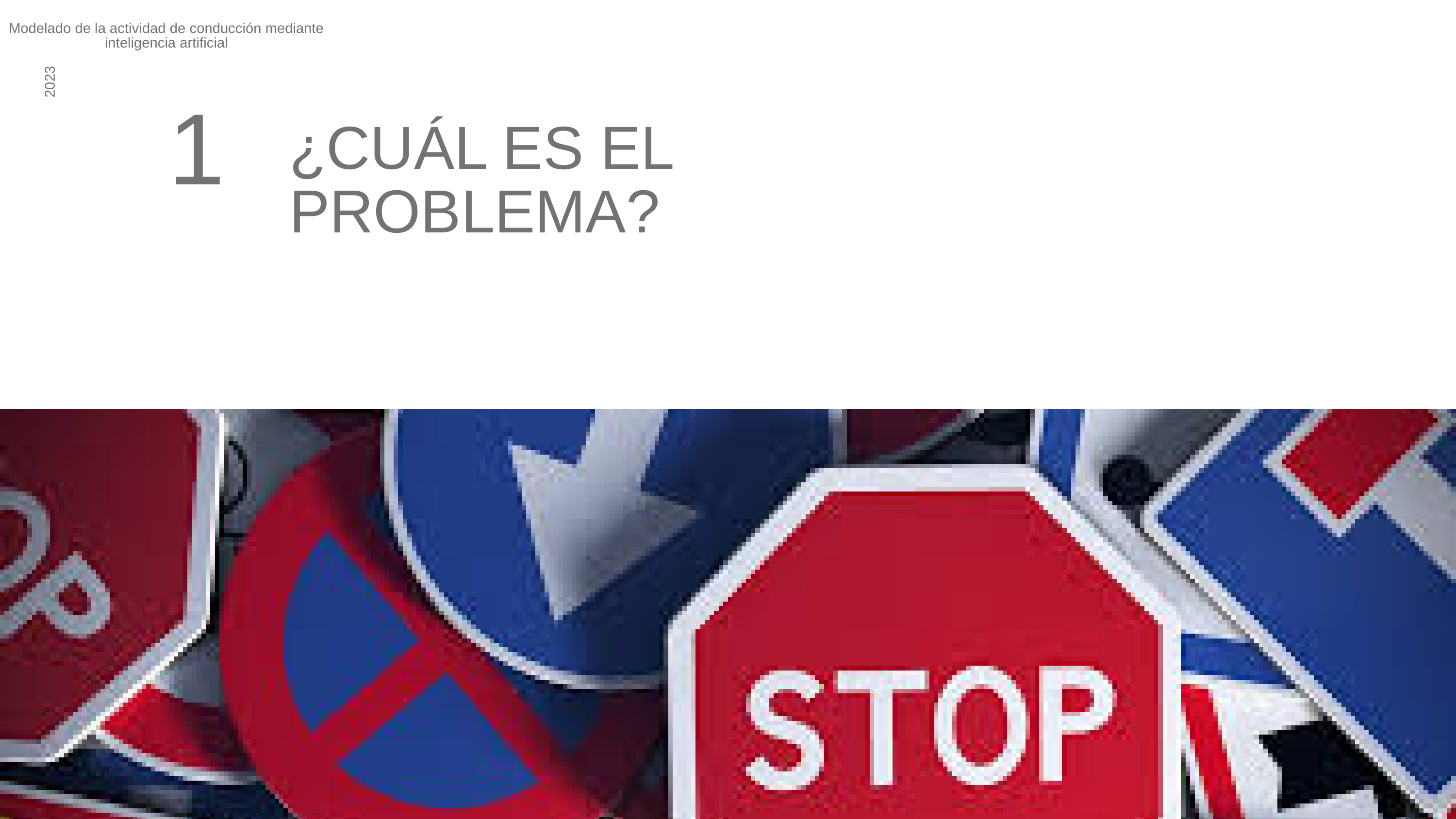

Modelado de la actividad de conducción mediante inteligencia artificial
2023
1
¿CUÁL ES EL PROBLEMA?